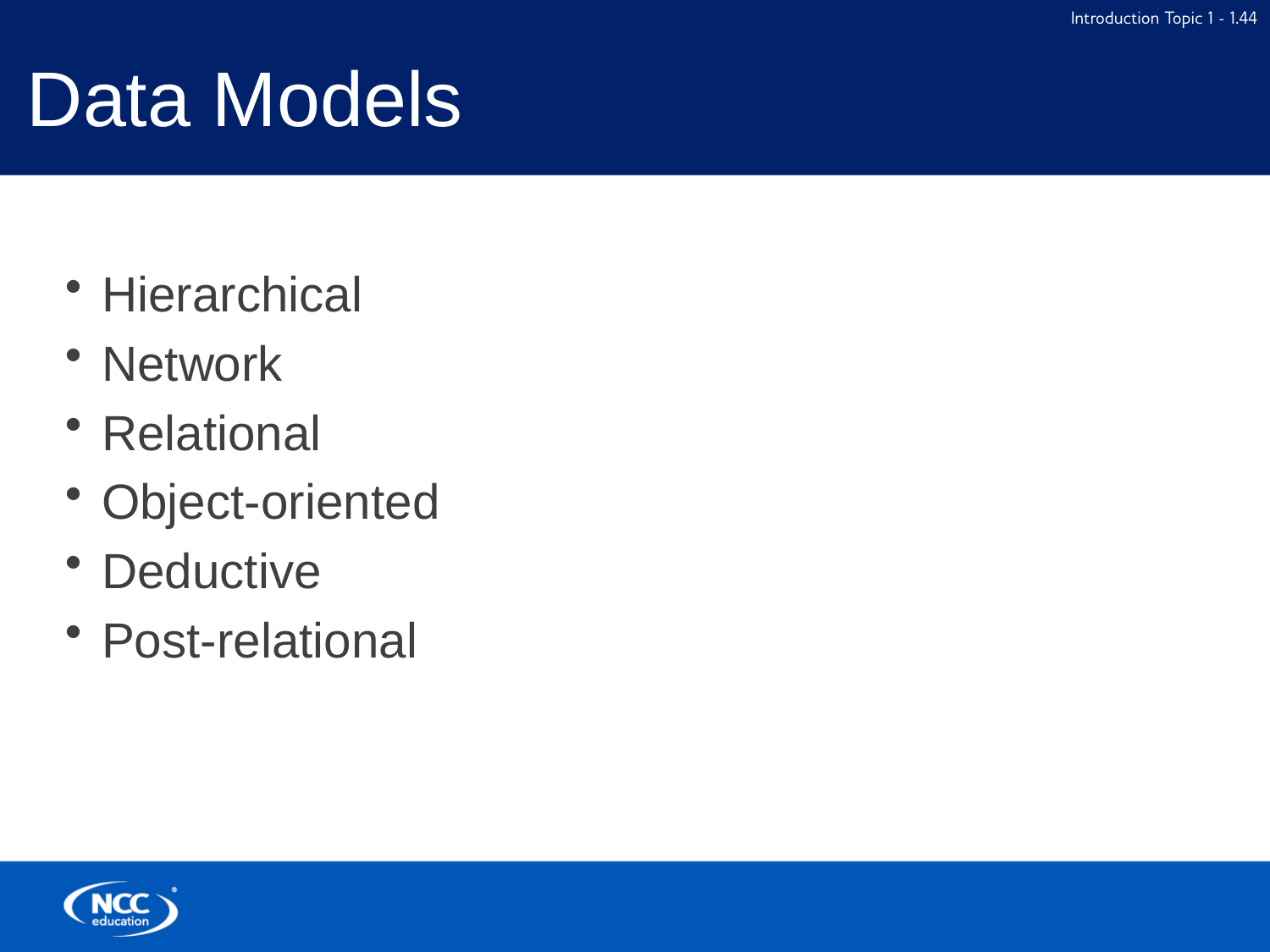

Data Models
Hierarchical
Network
Relational
Object-oriented
Deductive
Post-relational